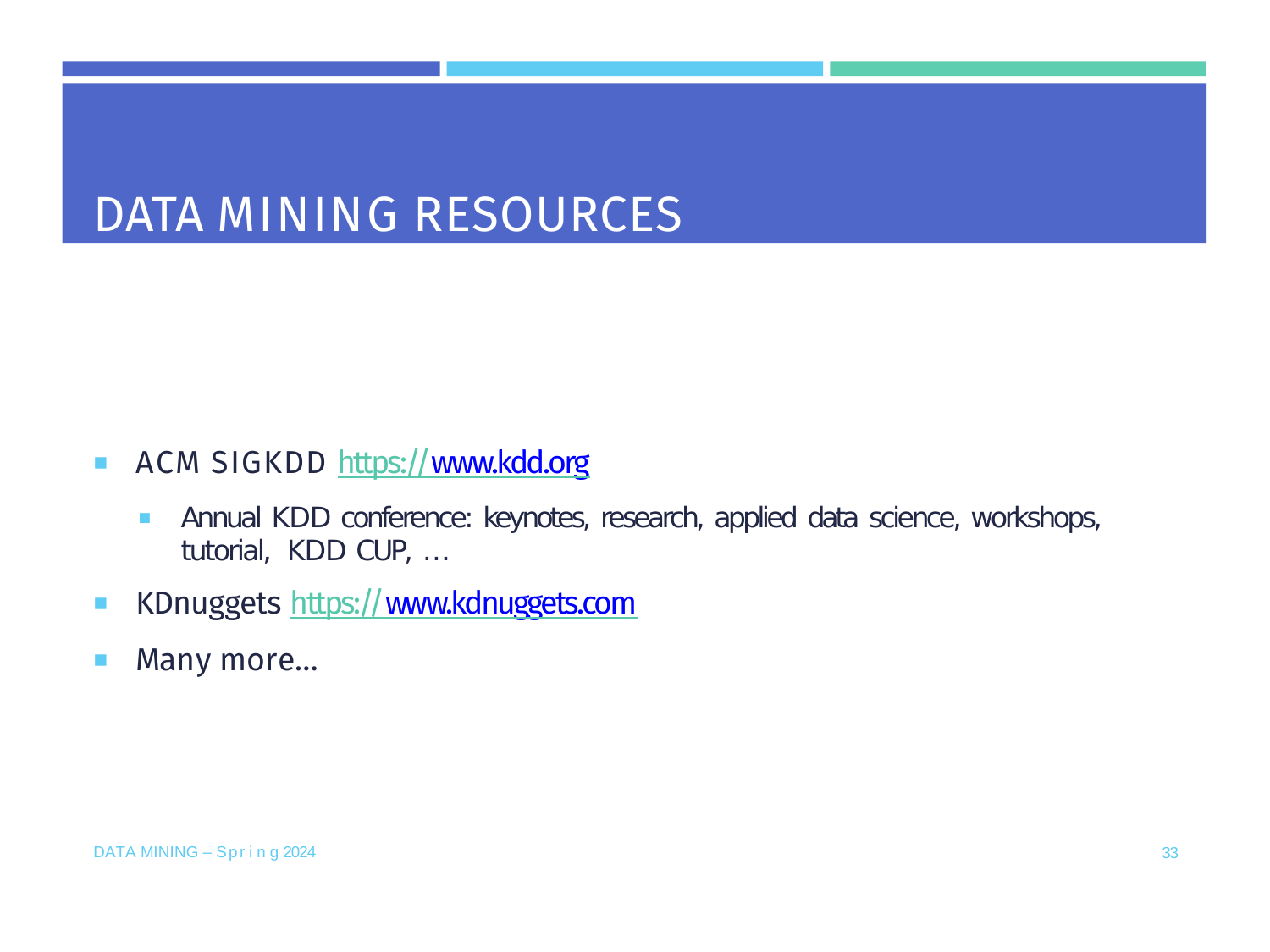

# DATA MINING RESOURCES
ACM SIGKDD https://www.kdd.org
Annual KDD conference: keynotes, research, applied data science, workshops, tutorial,  KDD CUP, …
KDnuggets https://www.kdnuggets.com
Many more…
DATA MINING – S  p  r   i   n   g 2024
33